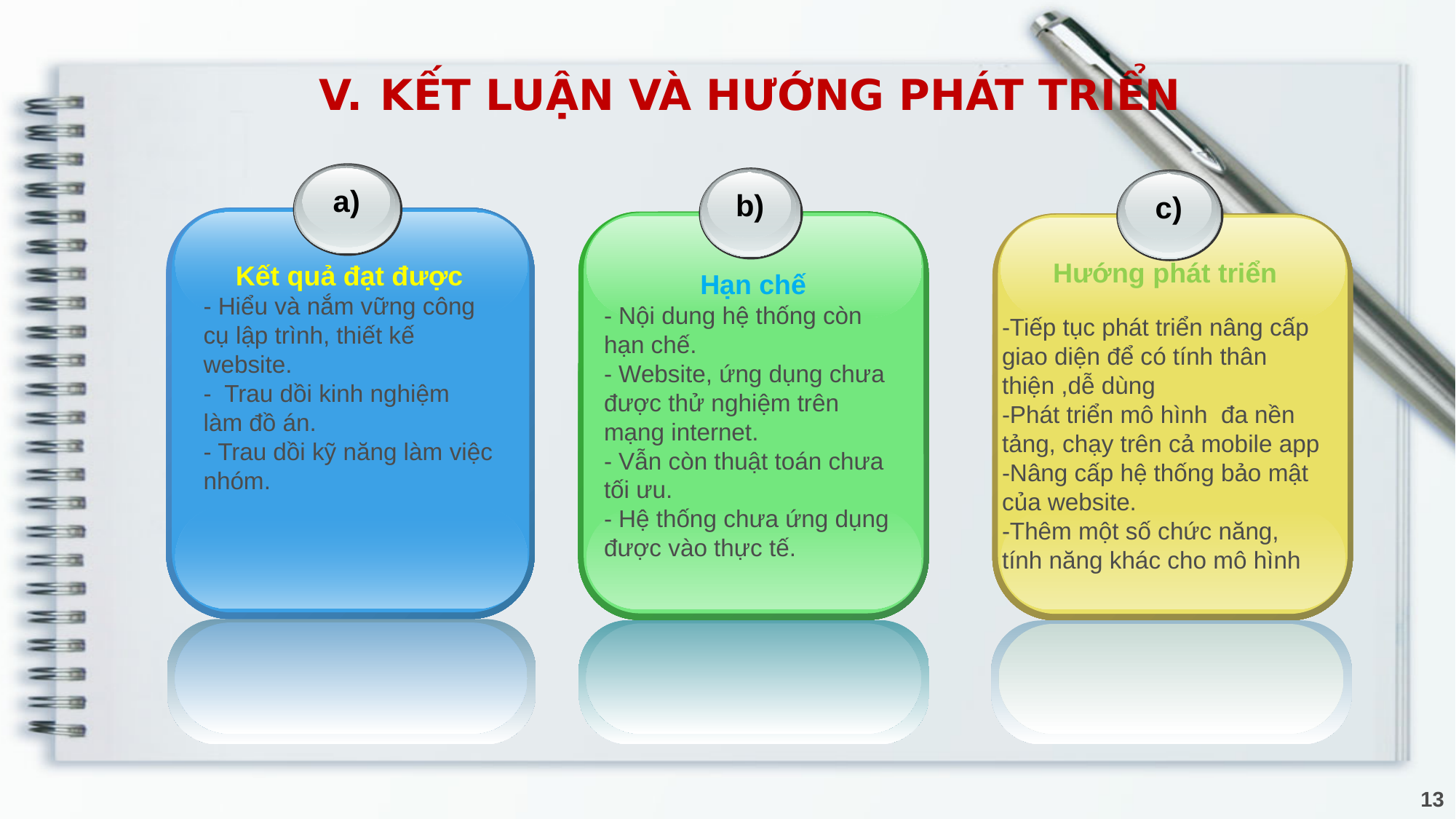

KẾT LUẬN VÀ HƯỚNG PHÁT TRIỂN

a)

b)

c)

Hướng phát triển

Kết quả đạt được
- Hiểu và nắm vững công cụ lập trình, thiết kế website.
-  Trau dồi kinh nghiệm làm đồ án.
- Trau dồi kỹ năng làm việc nhóm.
Hạn chế
- Nội dung hệ thống còn hạn chế.
- Website, ứng dụng chưa được thử nghiệm trên mạng internet.
- Vẫn còn thuật toán chưa tối ưu.
- Hệ thống chưa ứng dụng được vào thực tế.
-Tiếp tục phát triển nâng cấp giao diện để có tính thân  thiện ,dễ dùng
-Phát triển mô hình  đa nền tảng, chạy trên cả mobile app
-Nâng cấp hệ thống bảo mật của website.
-Thêm một số chức năng, tính năng khác cho mô hình
13